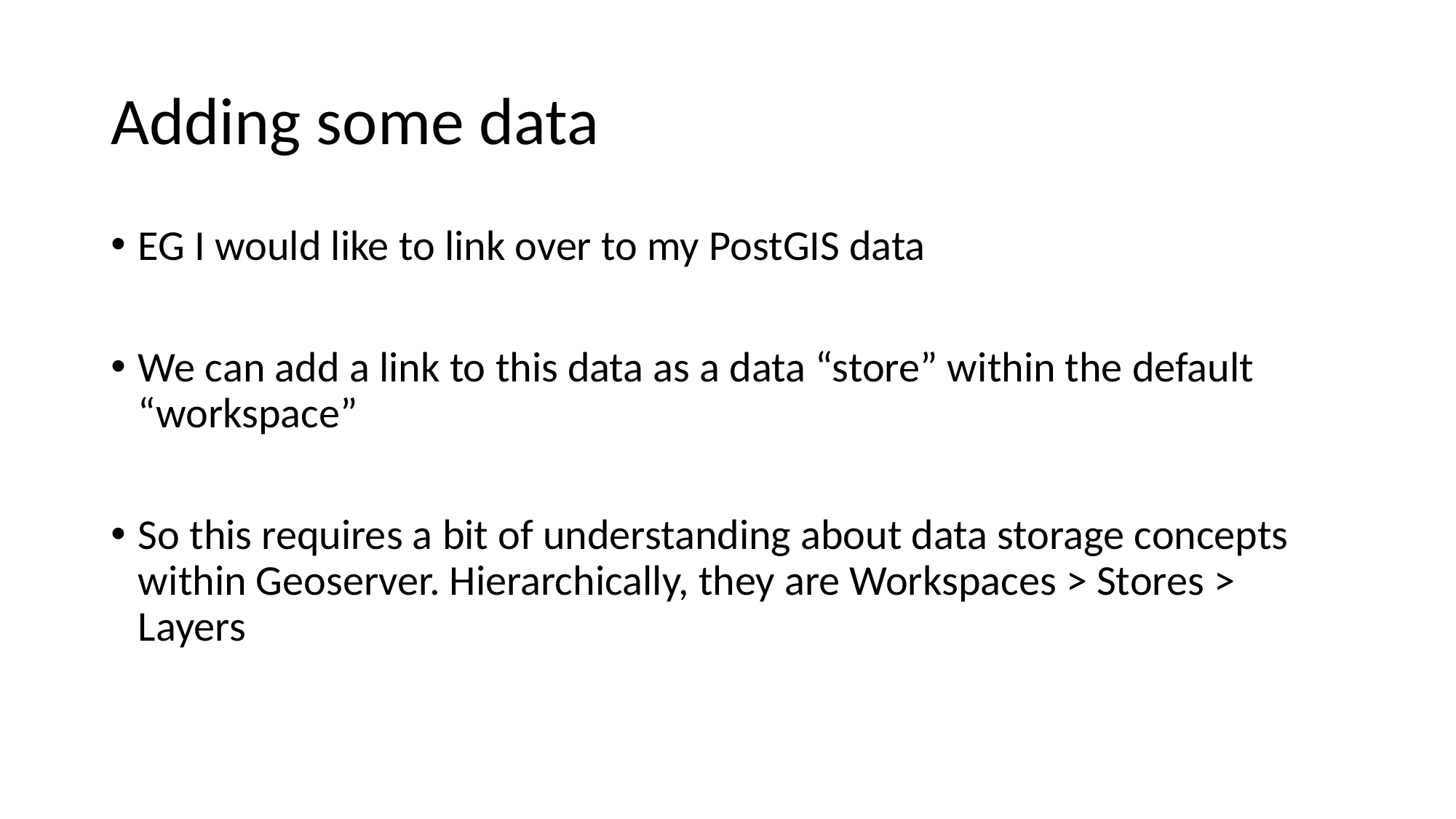

# Adding some data
EG I would like to link over to my PostGIS data

We can add a link to this data as a data “store” within the default “workspace”

So this requires a bit of understanding about data storage concepts within Geoserver. Hierarchically, they are Workspaces > Stores > Layers